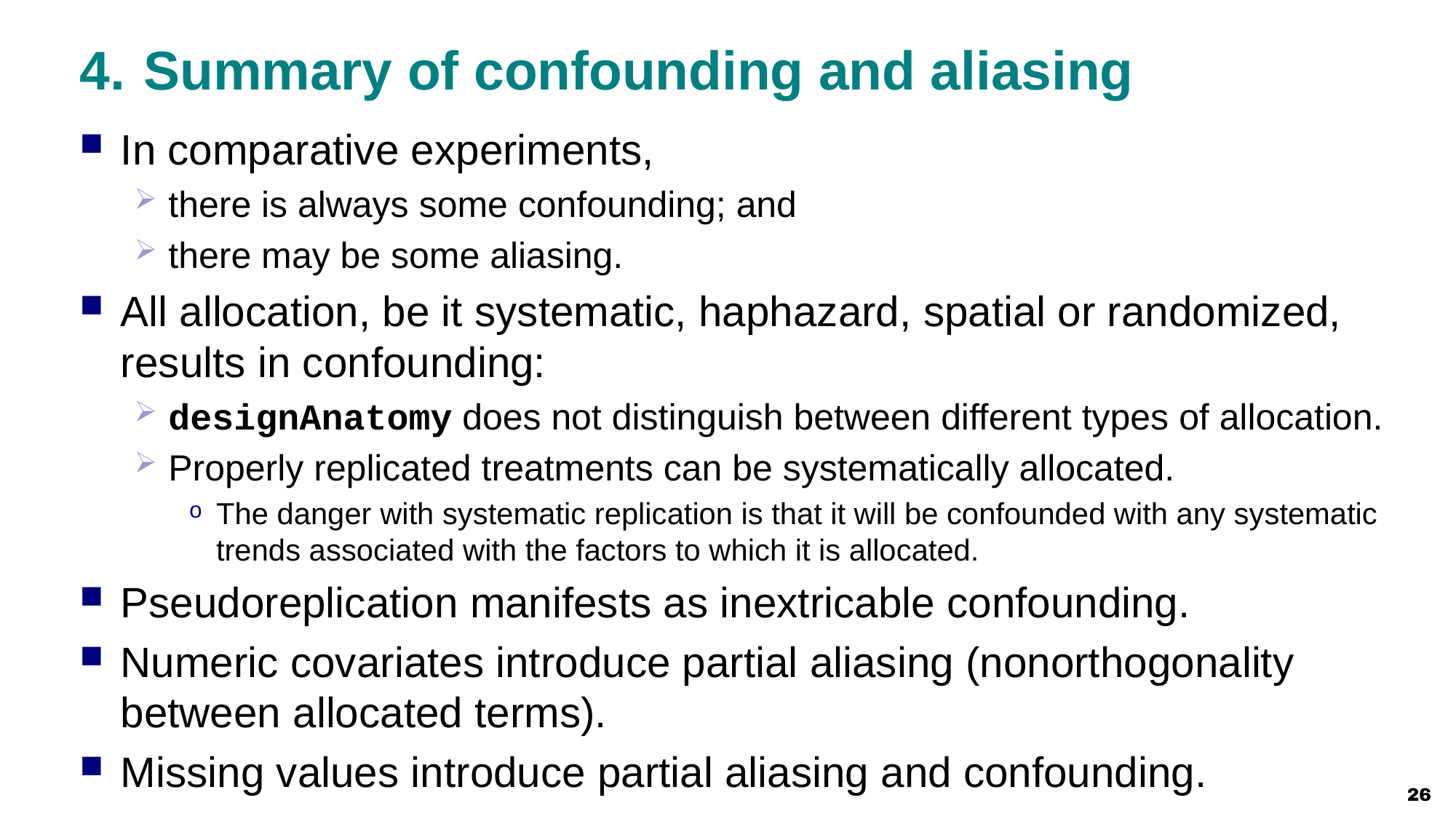

# 4. 	Summary of confounding and aliasing
In comparative experiments,
there is always some confounding; and
there may be some aliasing.
All allocation, be it systematic, haphazard, spatial or randomized, results in confounding:
designAnatomy does not distinguish between different types of allocation.
Properly replicated treatments can be systematically allocated.
The danger with systematic replication is that it will be confounded with any systematic trends associated with the factors to which it is allocated.
Pseudoreplication manifests as inextricable confounding.
Numeric covariates introduce partial aliasing (nonorthogonality between allocated terms).
Missing values introduce partial aliasing and confounding.
26